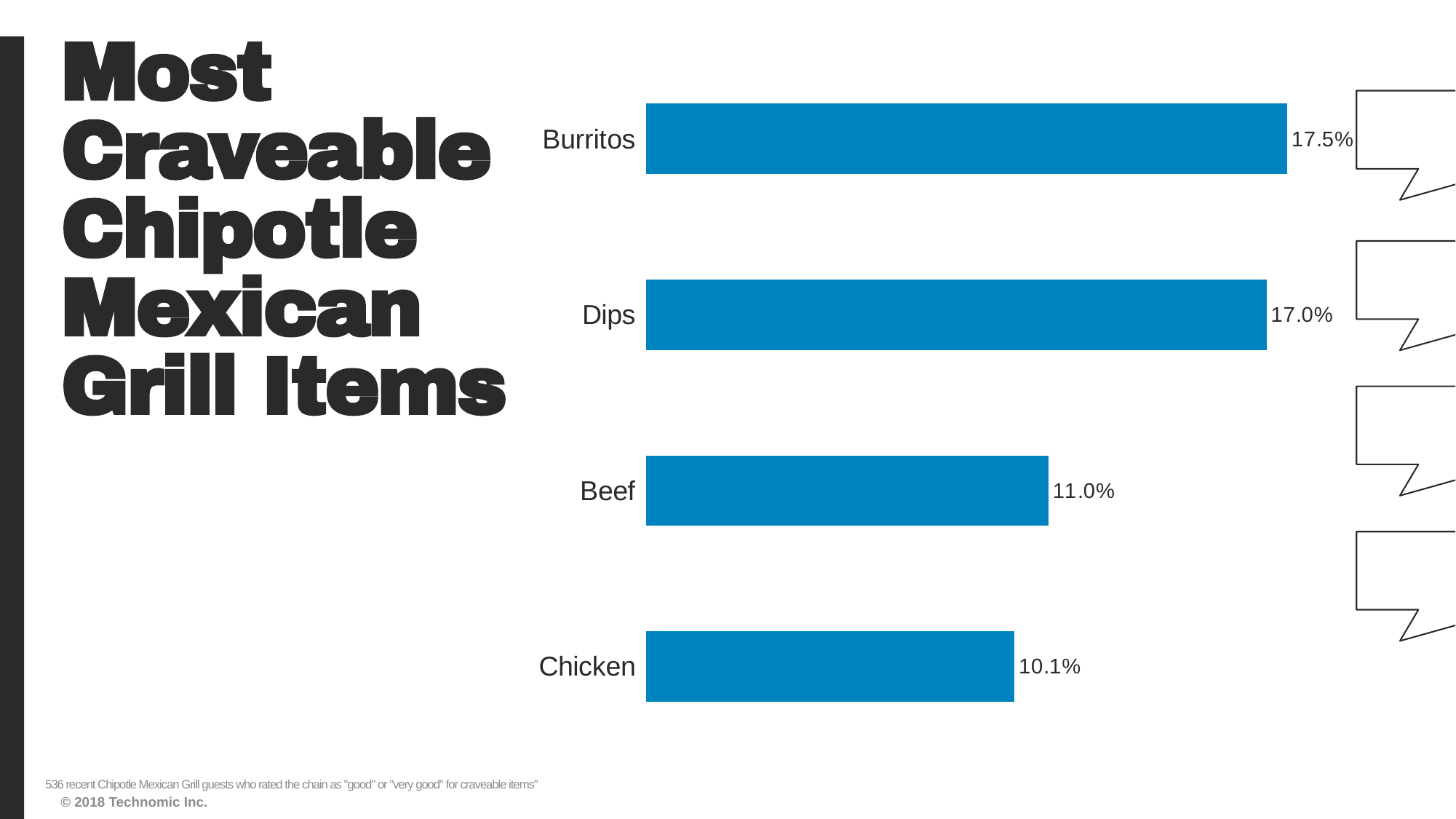

# Most Craveable Chipotle Mexican Grill Items

### Chart

| Category | Series1 |
|---|---|
| Chicken | 0.100746269 |
| Beef | 0.110074627 |
| Dips | 0.169776118999999 |
| Burritos | 0.175373133999999 |
536 recent Chipotle Mexican Grill guests who rated the chain as "good" or "very good" for craveable items"